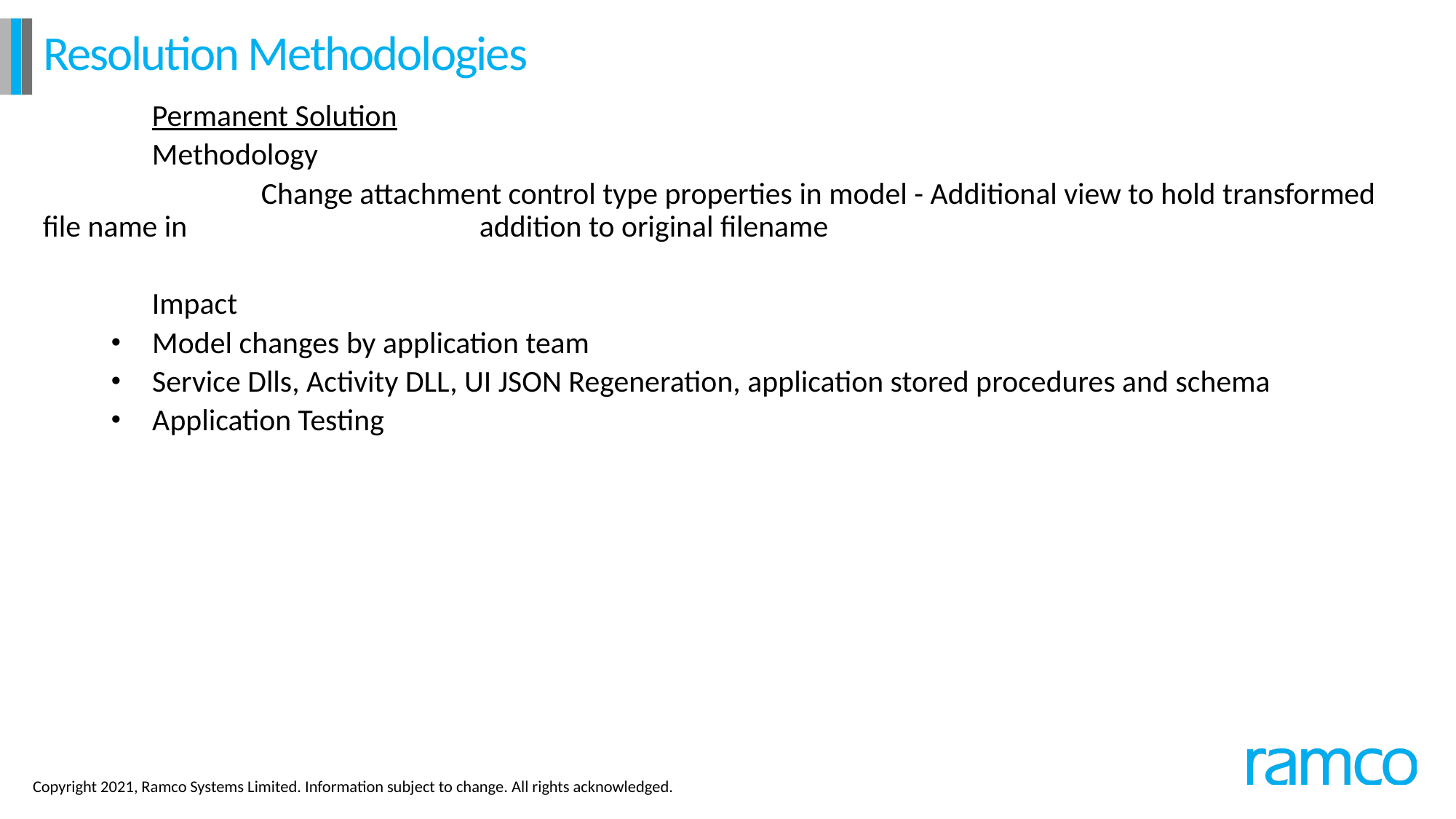

# Resolution Methodologies
	Permanent Solution
	Methodology
		Change attachment control type properties in model - Additional view to hold transformed file name in 			addition to original filename

	Impact
Model changes by application team
Service Dlls, Activity DLL, UI JSON Regeneration, application stored procedures and schema
Application Testing